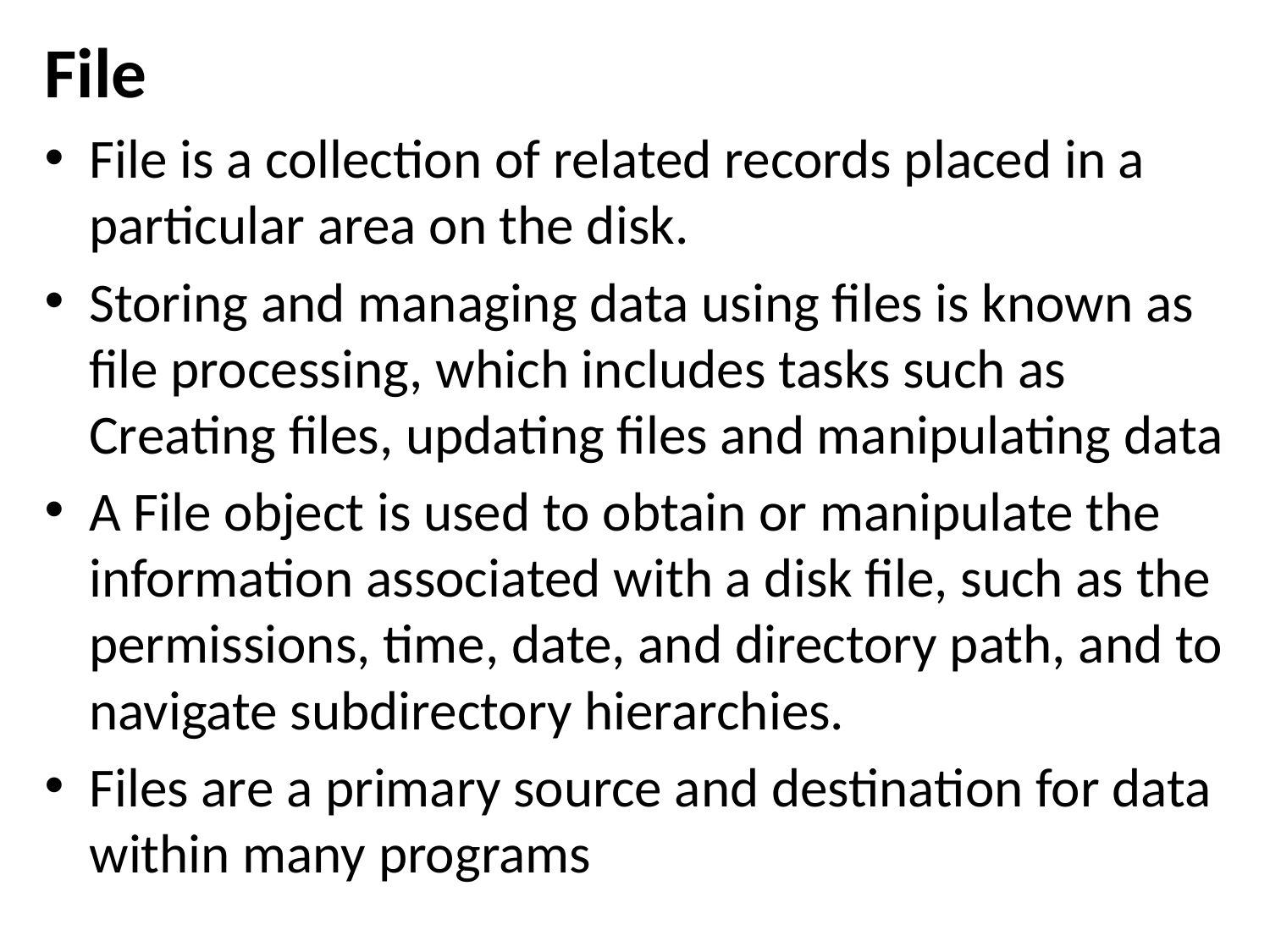

File
File is a collection of related records placed in a particular area on the disk.
Storing and managing data using files is known as file processing, which includes tasks such as Creating files, updating files and manipulating data
A File object is used to obtain or manipulate the information associated with a disk file, such as the permissions, time, date, and directory path, and to navigate subdirectory hierarchies.
Files are a primary source and destination for data within many programs